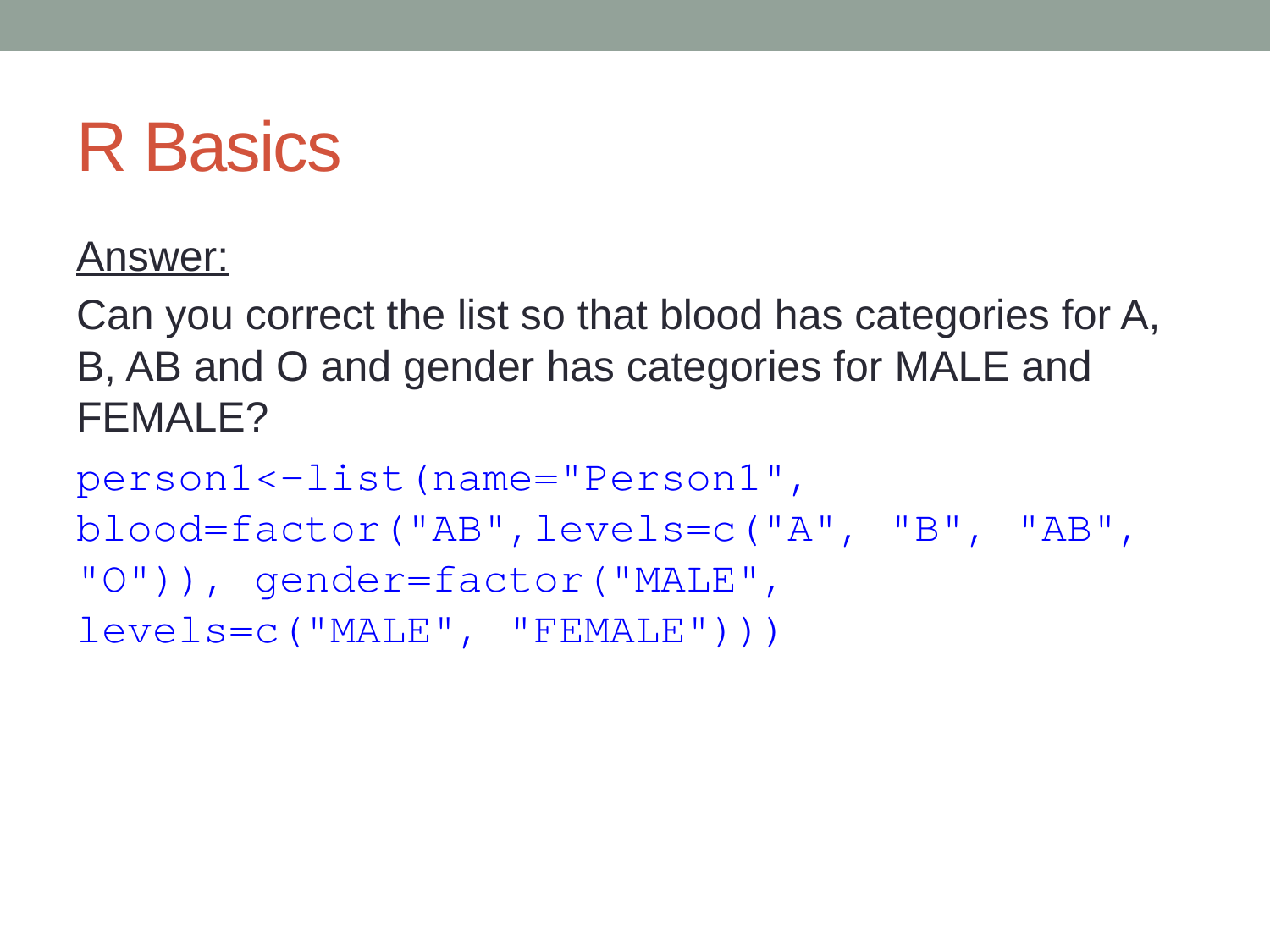

# R Basics
Answer:
Can you correct the list so that blood has categories for A, B, AB and O and gender has categories for MALE and FEMALE?
person1<-list(name="Person1", blood=factor("AB",levels=c("A", "B", "AB", "O")), gender=factor("MALE", levels=c("MALE", "FEMALE")))